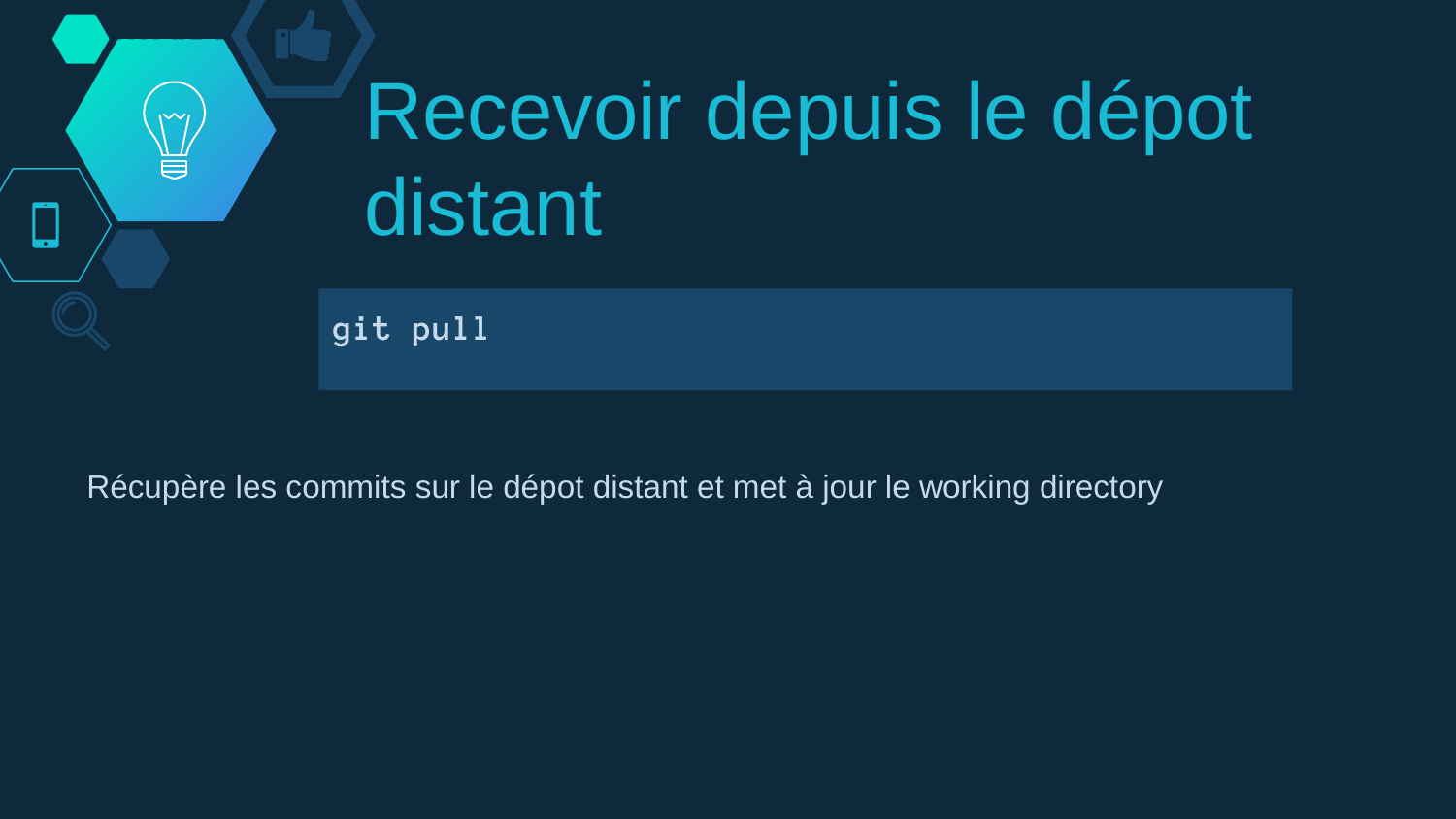

# Recevoir depuis le dépot distant
git pull
Récupère les commits sur le dépot distant et met à jour le working directory